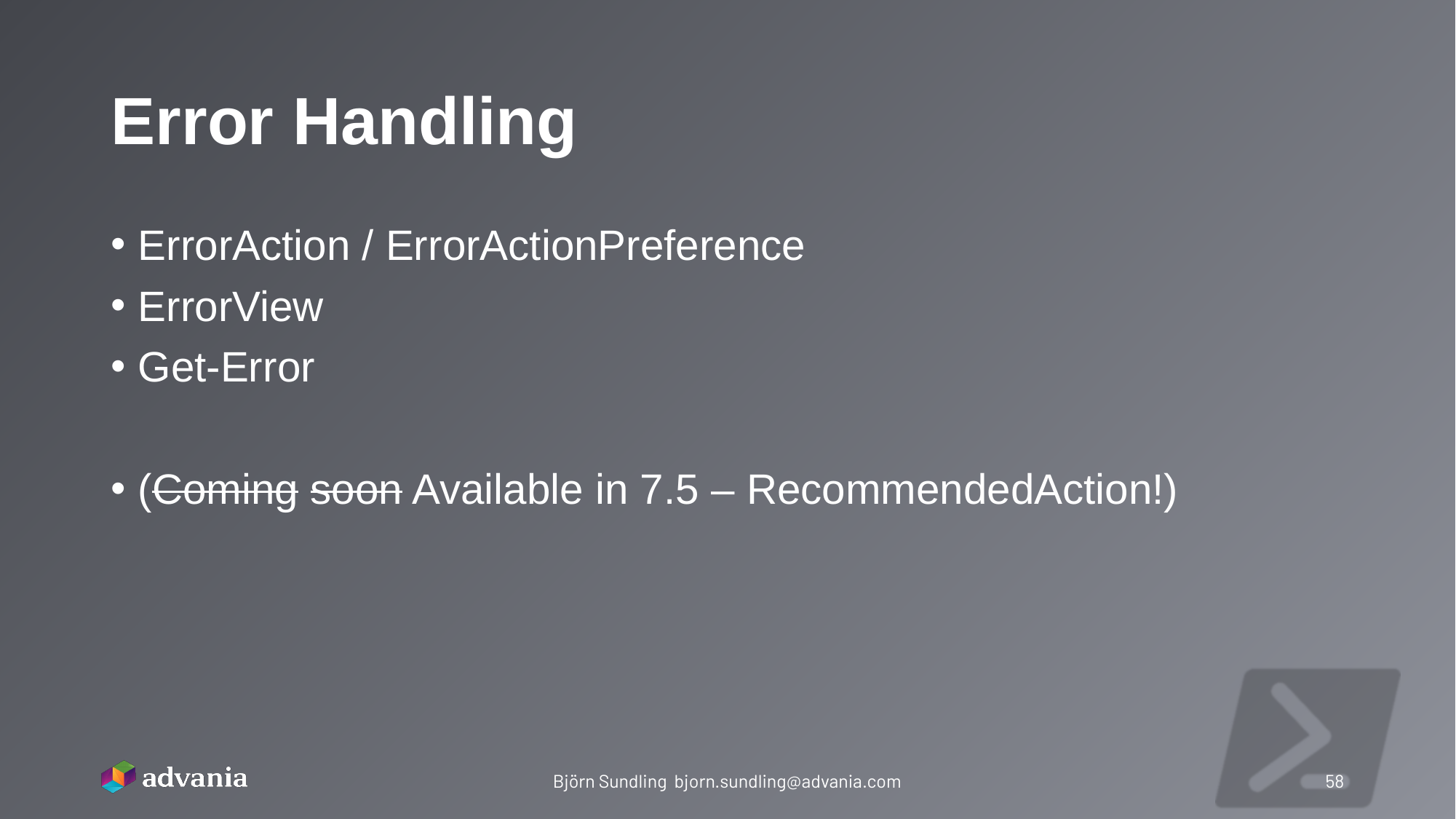

# Error Handling
ErrorAction / ErrorActionPreference
ErrorView
Get-Error

(Coming soon Available in 7.5 – RecommendedAction!)

Björn Sundling  bjorn.sundling@advania.com
58